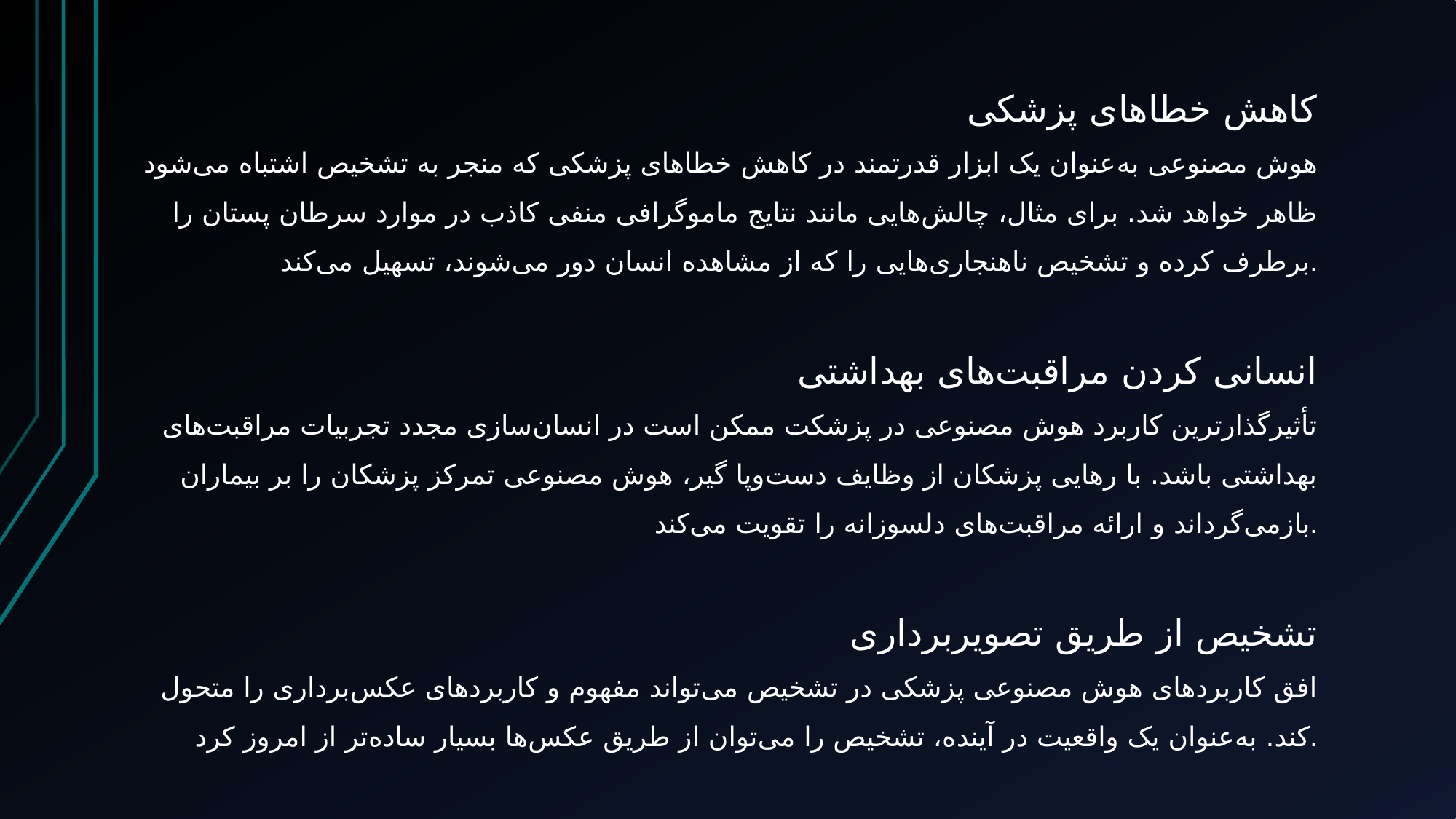

کاهش خطاهای پزشکی
هوش مصنوعی به‌عنوان یک ابزار قدرتمند در کاهش خطاهای پزشکی که منجر به تشخیص اشتباه می‌شود ظاهر خواهد شد. برای مثال، چالش‌هایی مانند نتایج ماموگرافی منفی کاذب در موارد سرطان پستان را برطرف کرده و تشخیص ناهنجاری‌هایی را که از مشاهده انسان دور می‌شوند، تسهیل می‌کند.

انسانی کردن مراقبت‌های بهداشتی
تأثیرگذارترین کاربرد هوش مصنوعی در پزشکت ممکن است در انسان‌سازی مجدد تجربیات مراقبت‌های بهداشتی باشد. با رهایی پزشکان از وظایف دست‌وپا گیر، هوش مصنوعی تمرکز پزشکان را بر بیماران بازمی‌گرداند و ارائه مراقبت‌های دلسوزانه را تقویت می‌کند.

تشخیص از طریق تصویربرداری
افق کاربردهای هوش مصنوعی پزشکی در تشخیص می‌تواند مفهوم و کاربردهای عکس‌برداری را متحول کند. به‌عنوان یک واقعیت در آینده، تشخیص را می‌توان از طریق عکس‌ها بسیار ساده‌تر از امروز کرد.